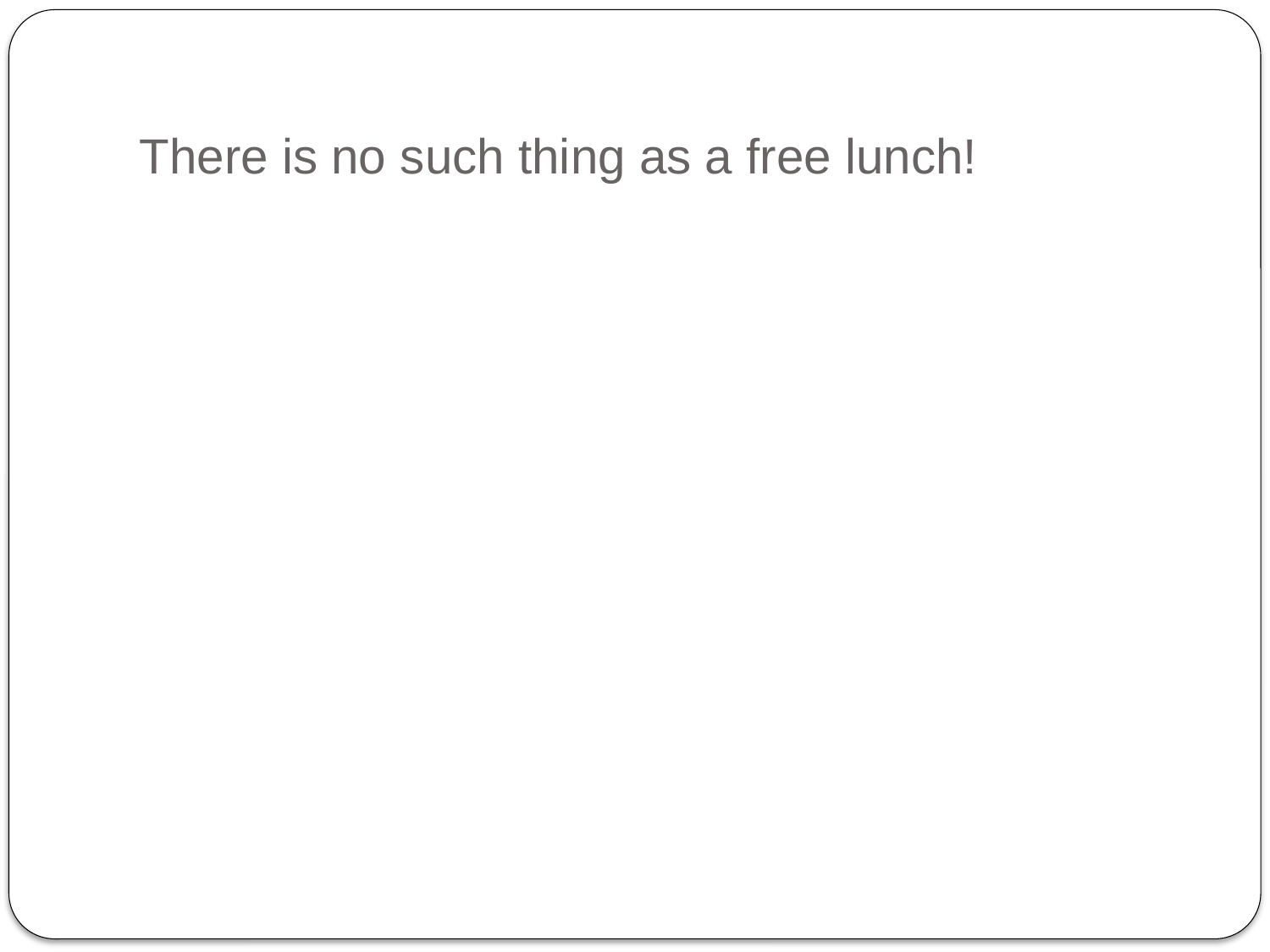

# There is no such thing as a free lunch!